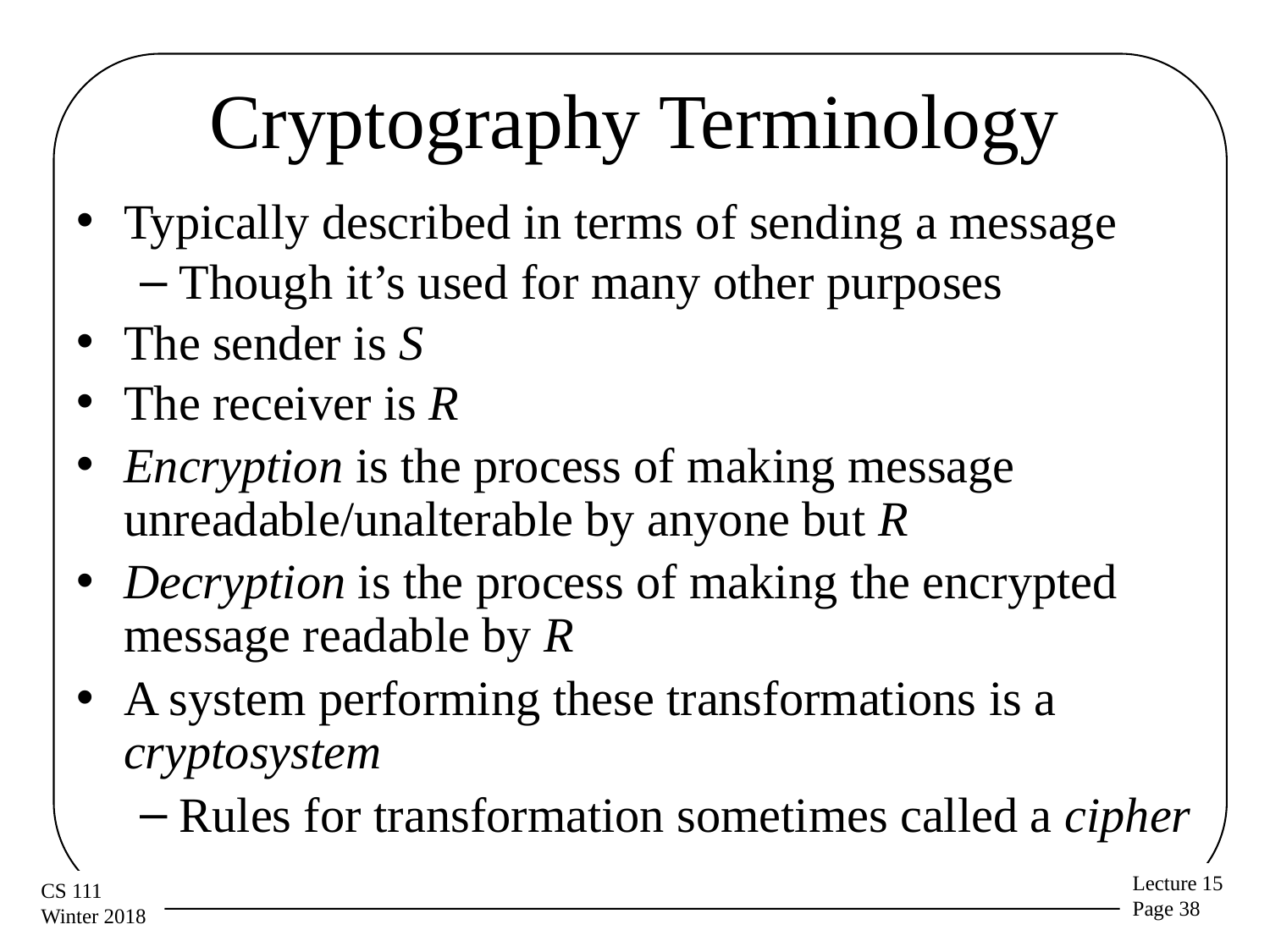

# Cryptography Terminology
Typically described in terms of sending a message
Though it’s used for many other purposes
The sender is S
The receiver is R
Encryption is the process of making message unreadable/unalterable by anyone but R
Decryption is the process of making the encrypted message readable by R
A system performing these transformations is a cryptosystem
Rules for transformation sometimes called a cipher